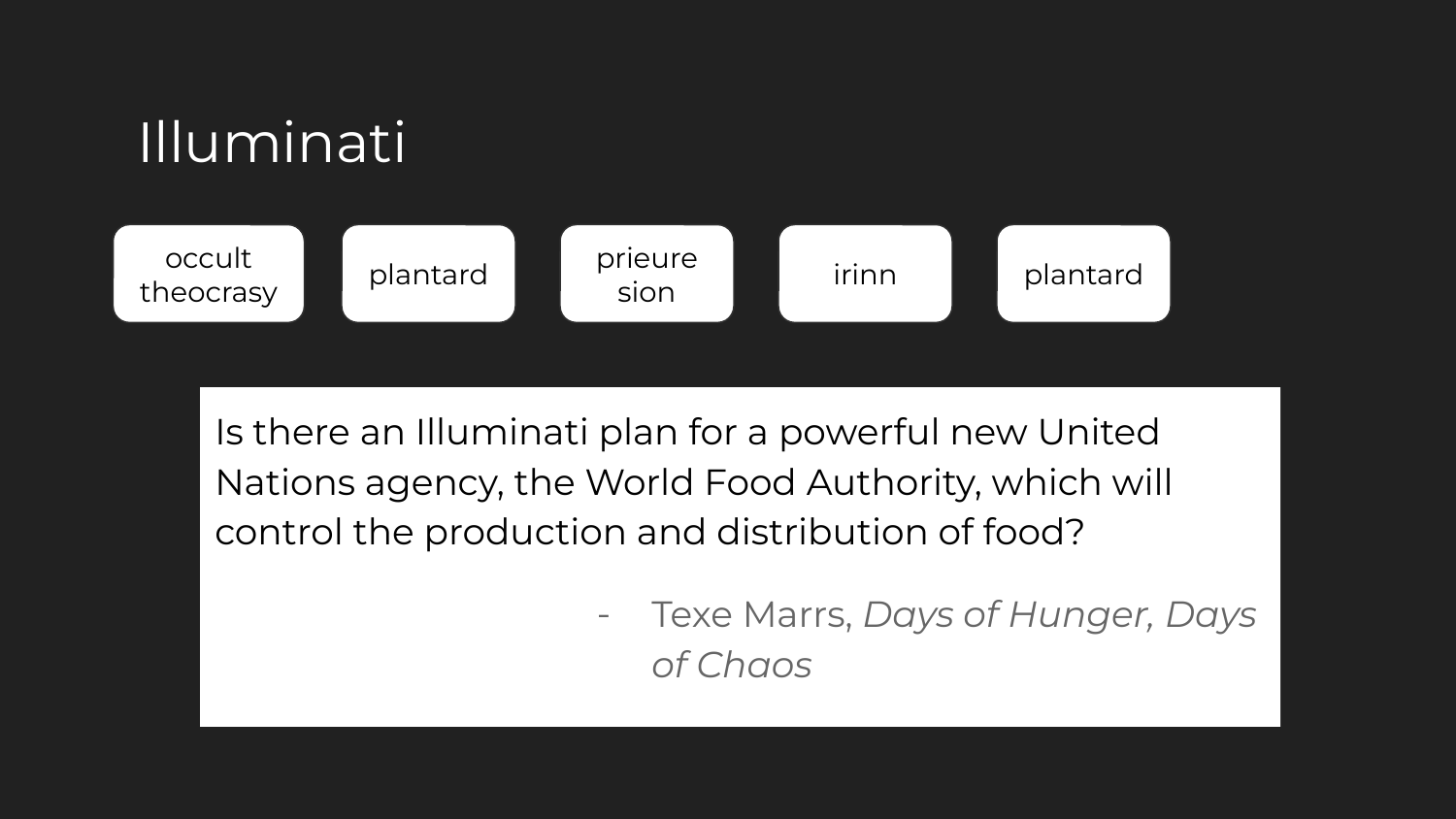

Illuminati
occult theocrasy
plantard
prieure sion
irinn
plantard
Is there an Illuminati plan for a powerful new United Nations agency, the World Food Authority, which will control the production and distribution of food?
Texe Marrs, Days of Hunger, Days of Chaos